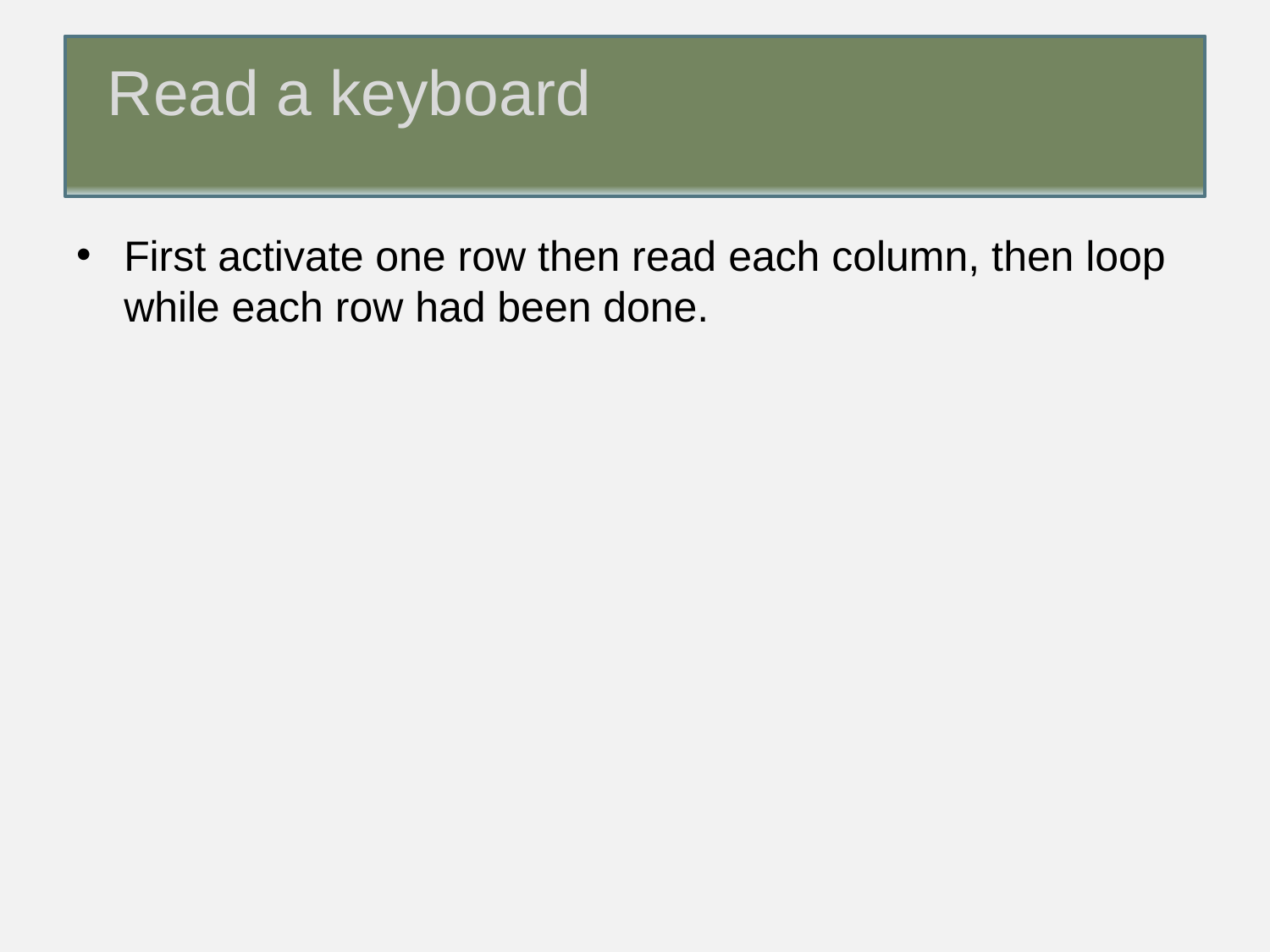

# Read a keyboard
First activate one row then read each column, then loop while each row had been done.